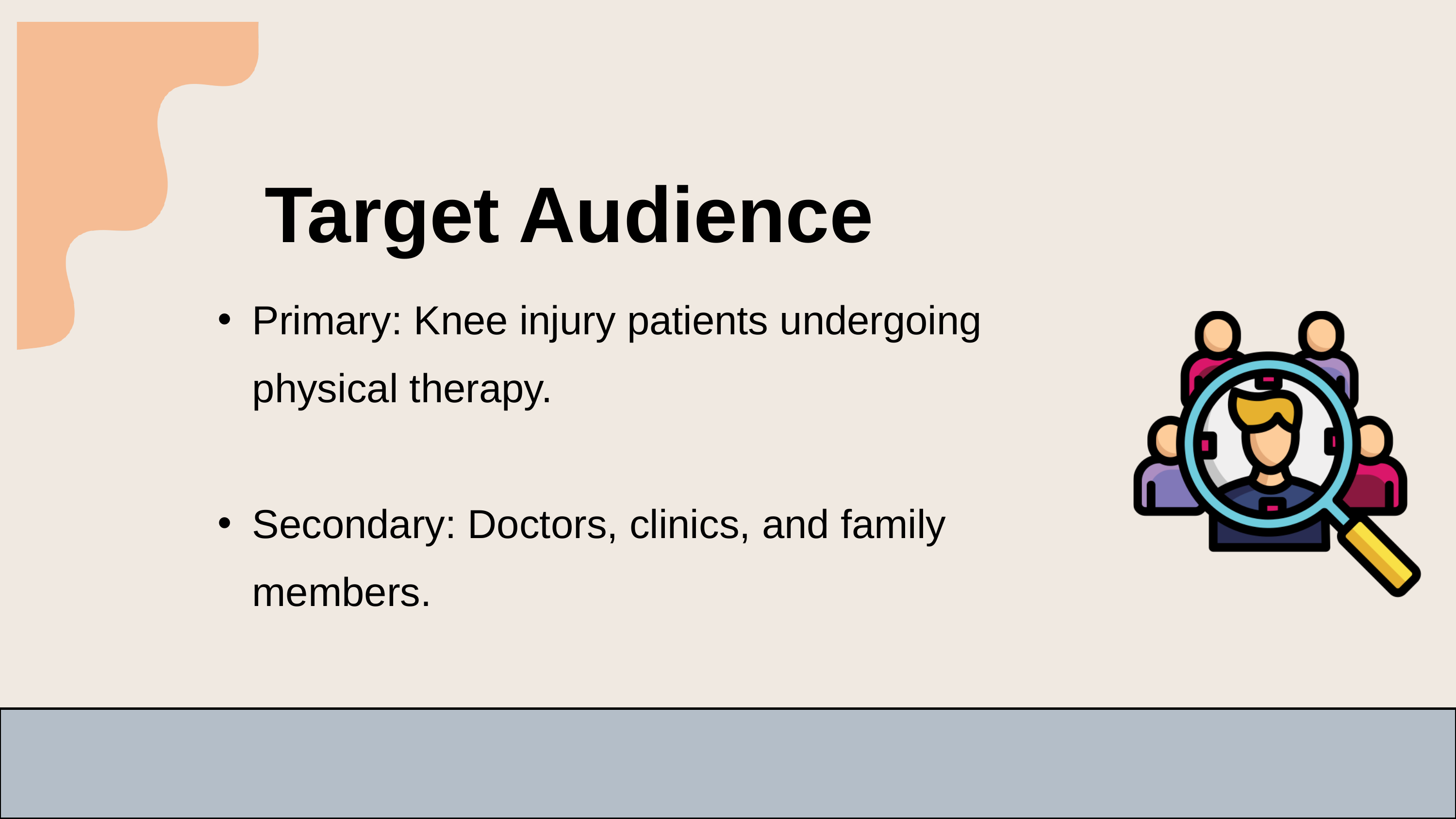

Target Audience

Primary: Knee injury patients undergoing physical therapy.

Secondary: Doctors, clinics, and family members.